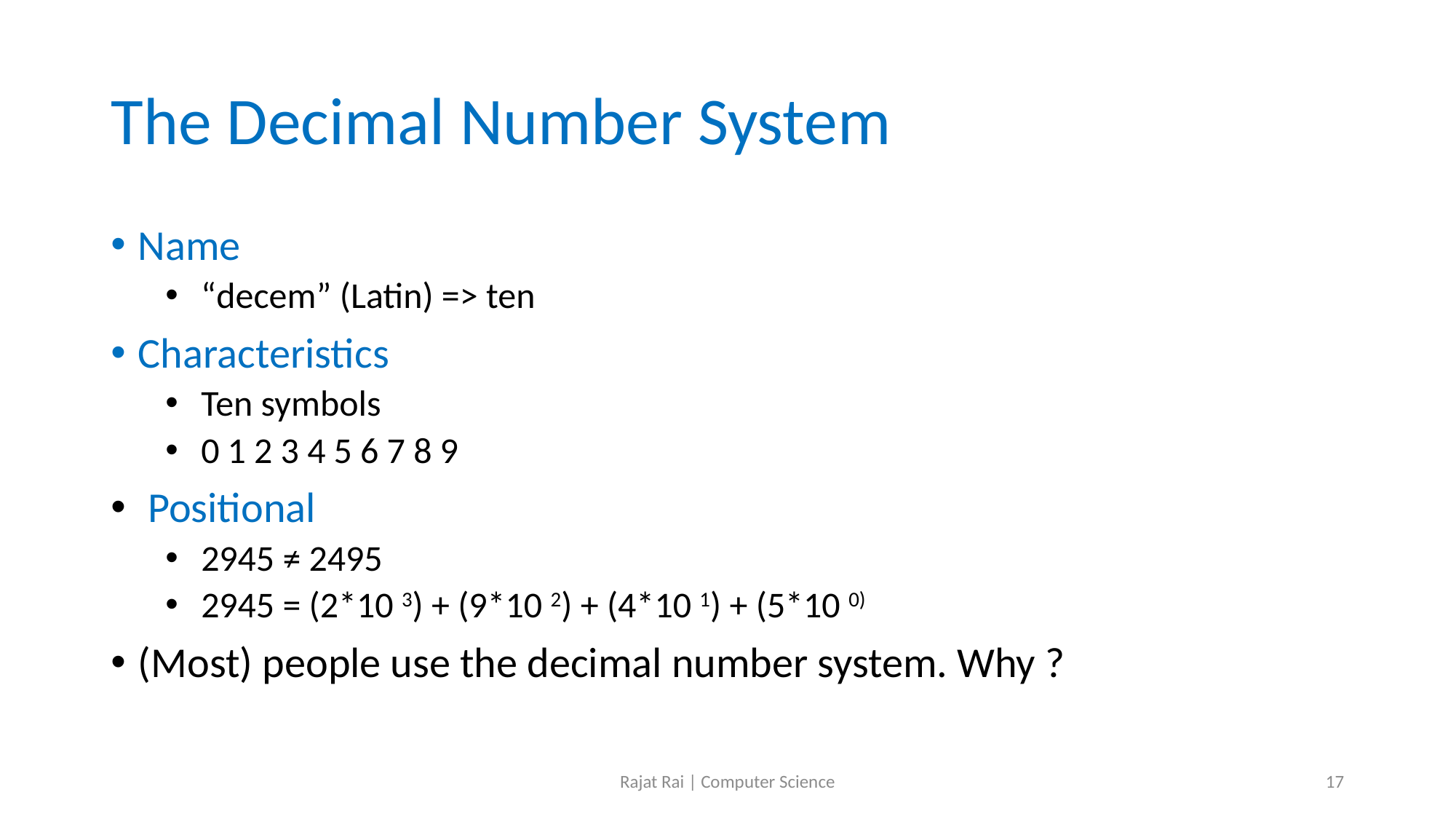

# The Decimal Number System
Name
 “decem” (Latin) => ten
Characteristics
 Ten symbols
 0 1 2 3 4 5 6 7 8 9
 Positional
 2945 ≠ 2495
 2945 = (2*10 3) + (9*10 2) + (4*10 1) + (5*10 0)
(Most) people use the decimal number system. Why ?

Rajat Rai | Computer Science
17